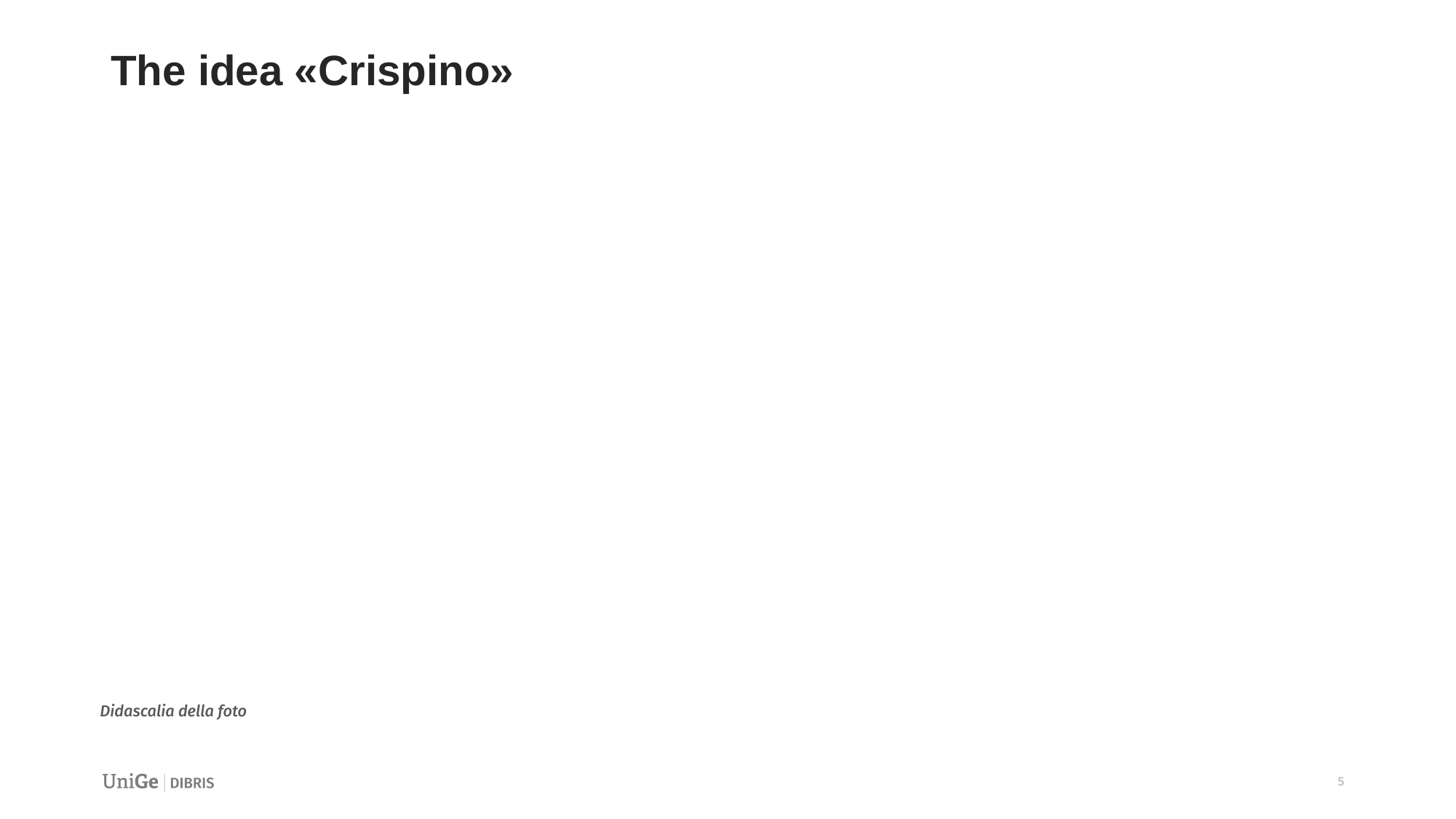

# The idea «Crispino»

Didascalia della foto
5